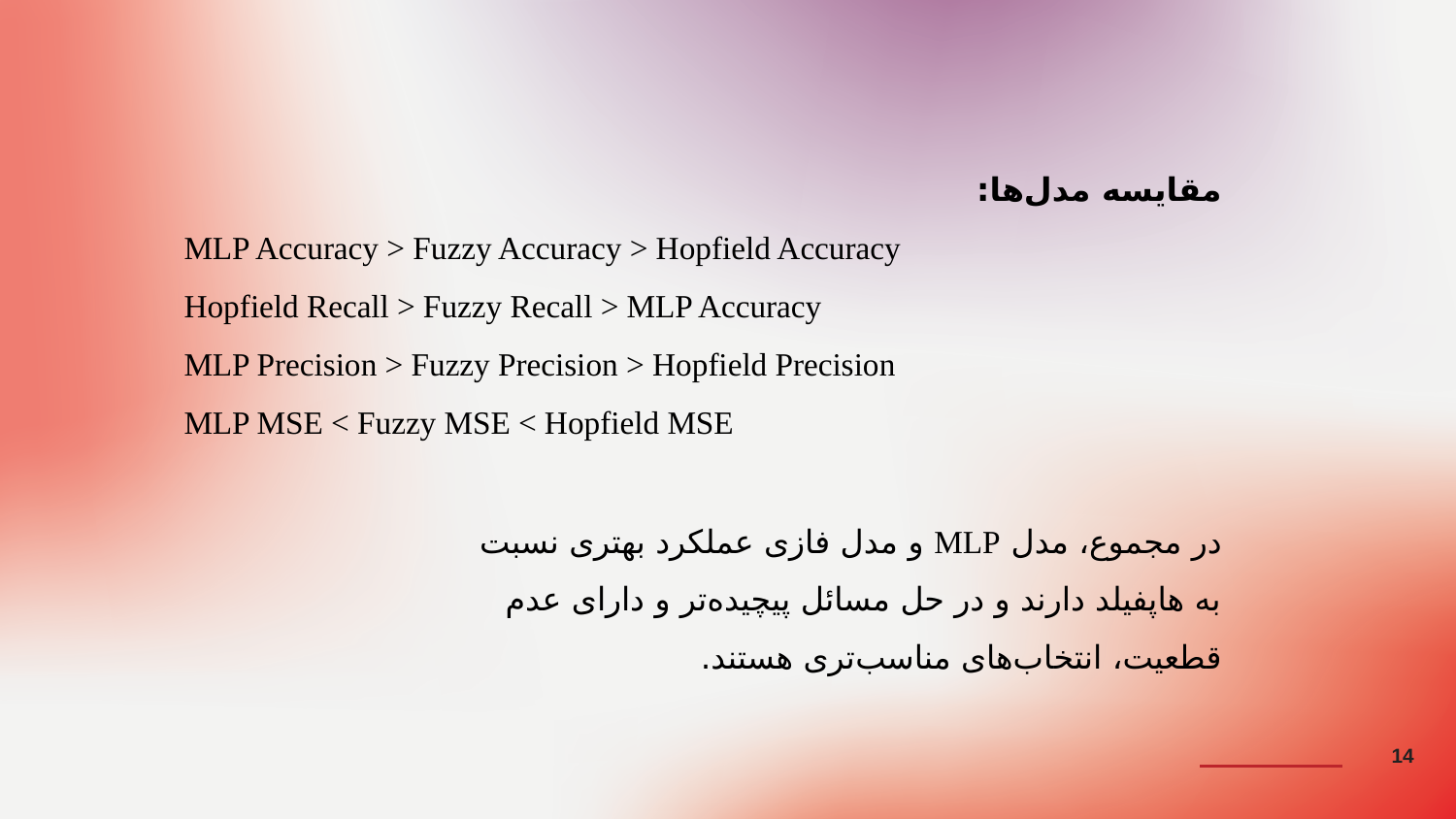

مقایسه مدل‌ها:
MLP Accuracy > Fuzzy Accuracy > Hopfield Accuracy
Hopfield Recall > Fuzzy Recall > MLP Accuracy
MLP Precision > Fuzzy Precision > Hopfield Precision
MLP MSE < Fuzzy MSE < Hopfield MSE
در مجموع، مدل MLP و مدل فازی عملکرد بهتری نسبت به هاپفیلد دارند و در حل مسائل پیچیده‌تر و دارای عدم قطعیت، انتخاب‌های مناسب‌تری هستند.
14